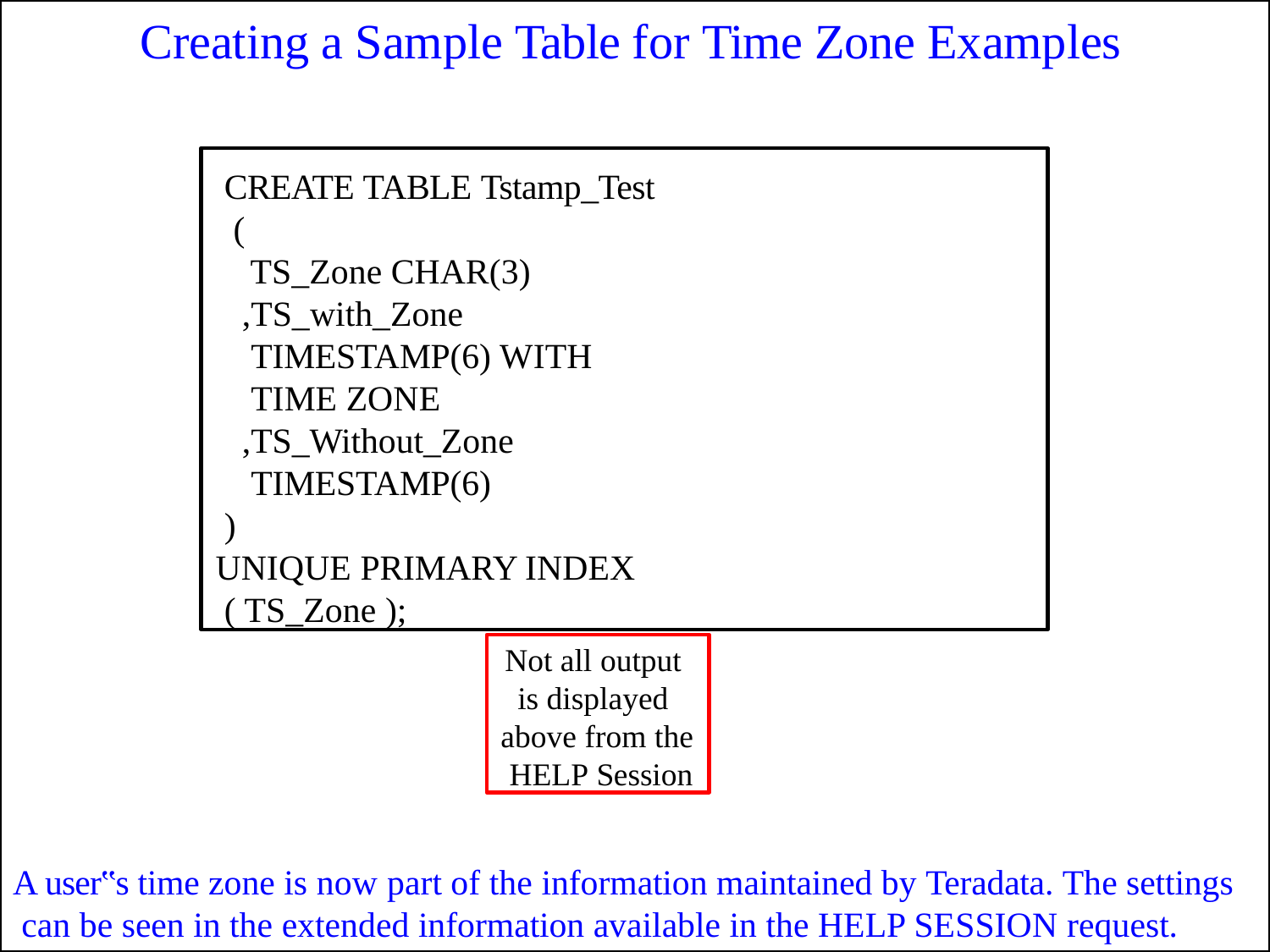

# Creating a Sample Table for Time Zone Examples
CREATE TABLE Tstamp_Test  (
TS_Zone CHAR(3)
,TS_with_Zone TIMESTAMP(6) WITH TIME ZONE
,TS_Without_Zone TIMESTAMP(6)
)
UNIQUE PRIMARY INDEX ( TS_Zone );
Not all output  is displayed  above from the  HELP Session
A user‟s time zone is now part of the information maintained by Teradata. The settings  can be seen in the extended information available in the HELP SESSION request.